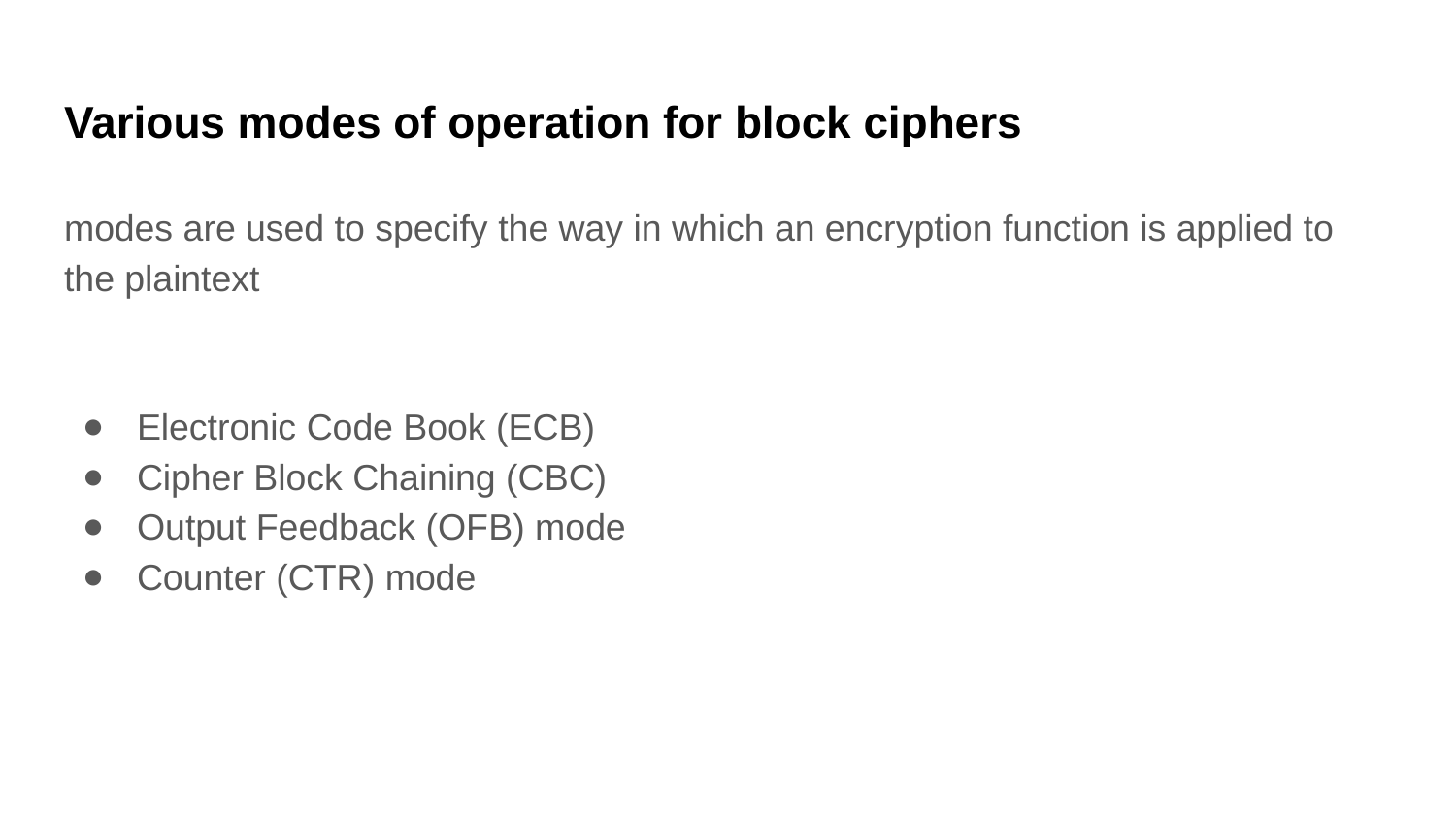

# Various modes of operation for block ciphers
modes are used to specify the way in which an encryption function is applied to the plaintext

Electronic Code Book (ECB)
Cipher Block Chaining (CBC)
Output Feedback (OFB) mode
Counter (CTR) mode